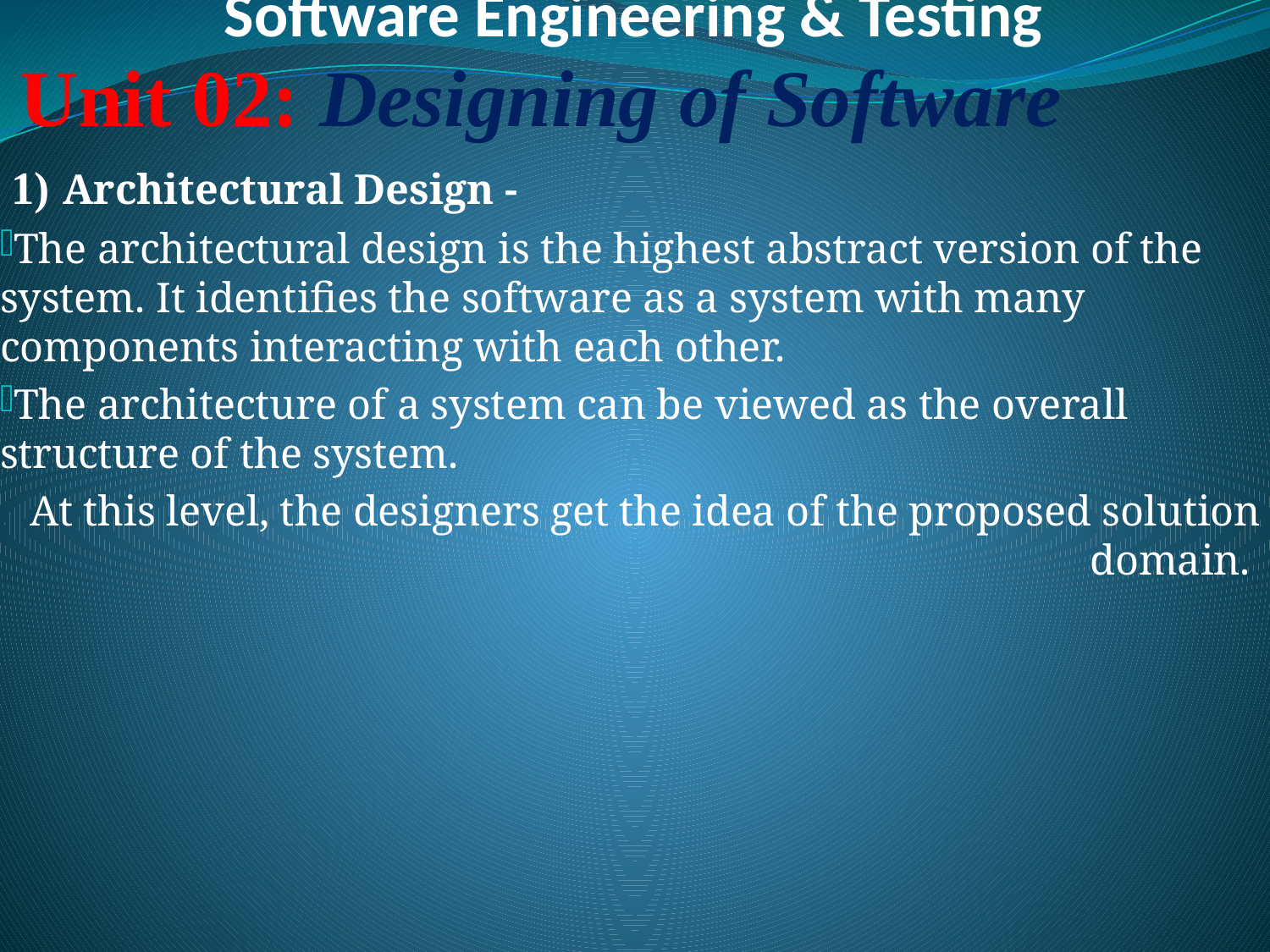

# Software Engineering & Testing
 Unit 02: Designing of Software
 1) Architectural Design -
The architectural design is the highest abstract version of the system. It identifies the software as a system with many components interacting with each other.
The architecture of a system can be viewed as the overall structure of the system.
At this level, the designers get the idea of the proposed solution domain.